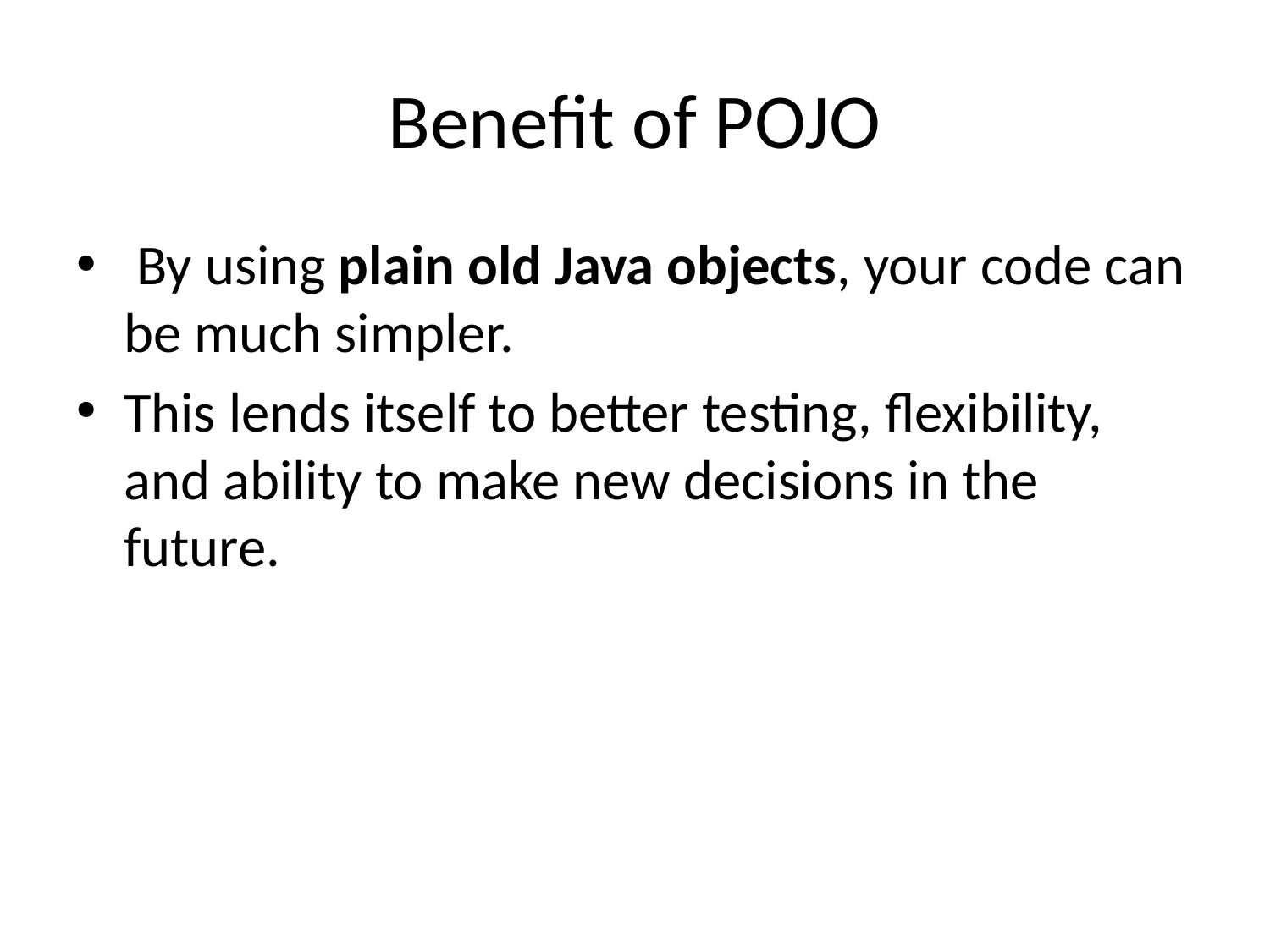

# Benefit of POJO
 By using plain old Java objects, your code can be much simpler.
This lends itself to better testing, flexibility, and ability to make new decisions in the future.